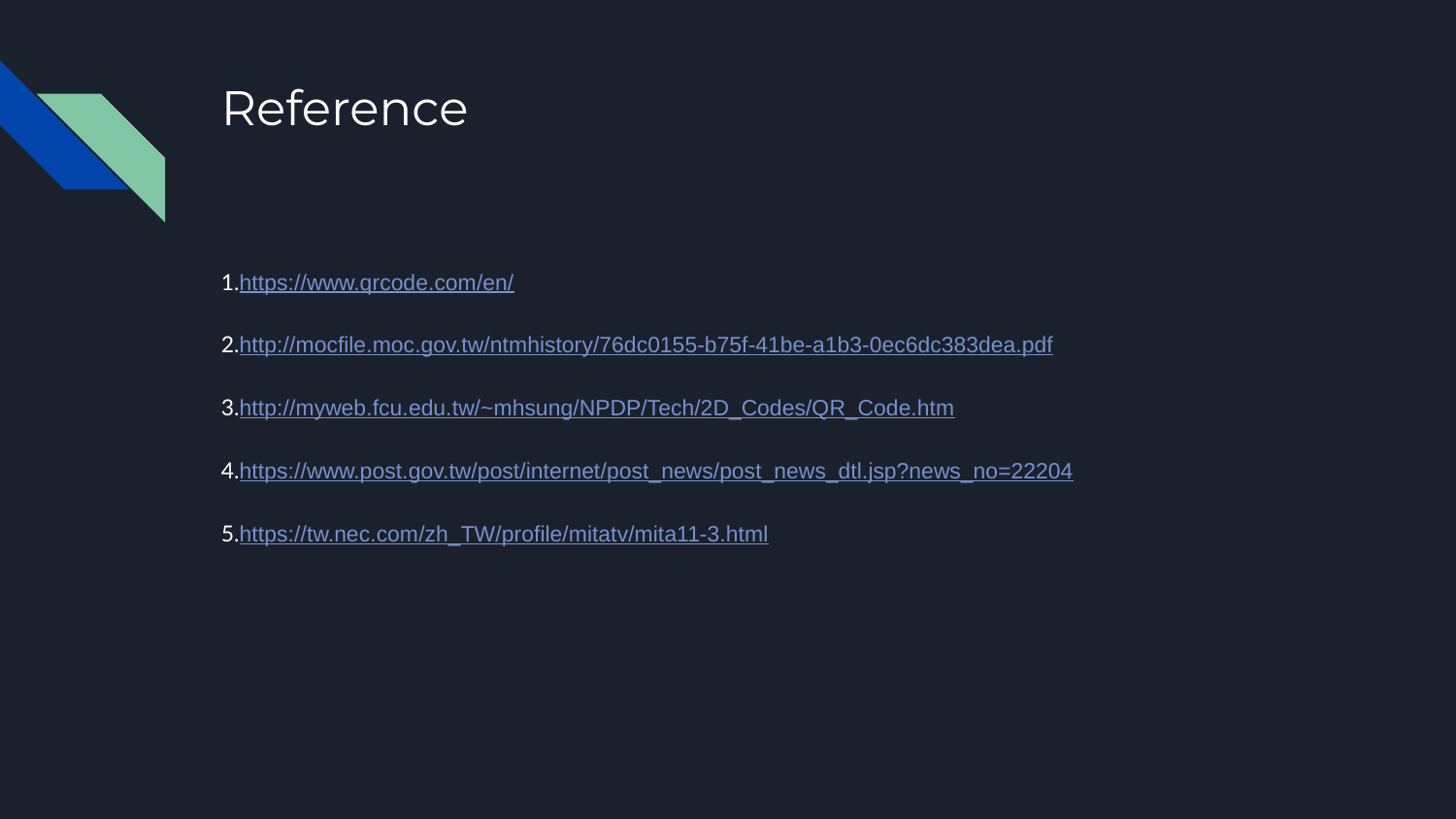

# Reference
1.https://www.qrcode.com/en/
2.http://mocfile.moc.gov.tw/ntmhistory/76dc0155-b75f-41be-a1b3-0ec6dc383dea.pdf
3.http://myweb.fcu.edu.tw/~mhsung/NPDP/Tech/2D_Codes/QR_Code.htm
4.https://www.post.gov.tw/post/internet/post_news/post_news_dtl.jsp?news_no=22204
5.https://tw.nec.com/zh_TW/profile/mitatv/mita11-3.html